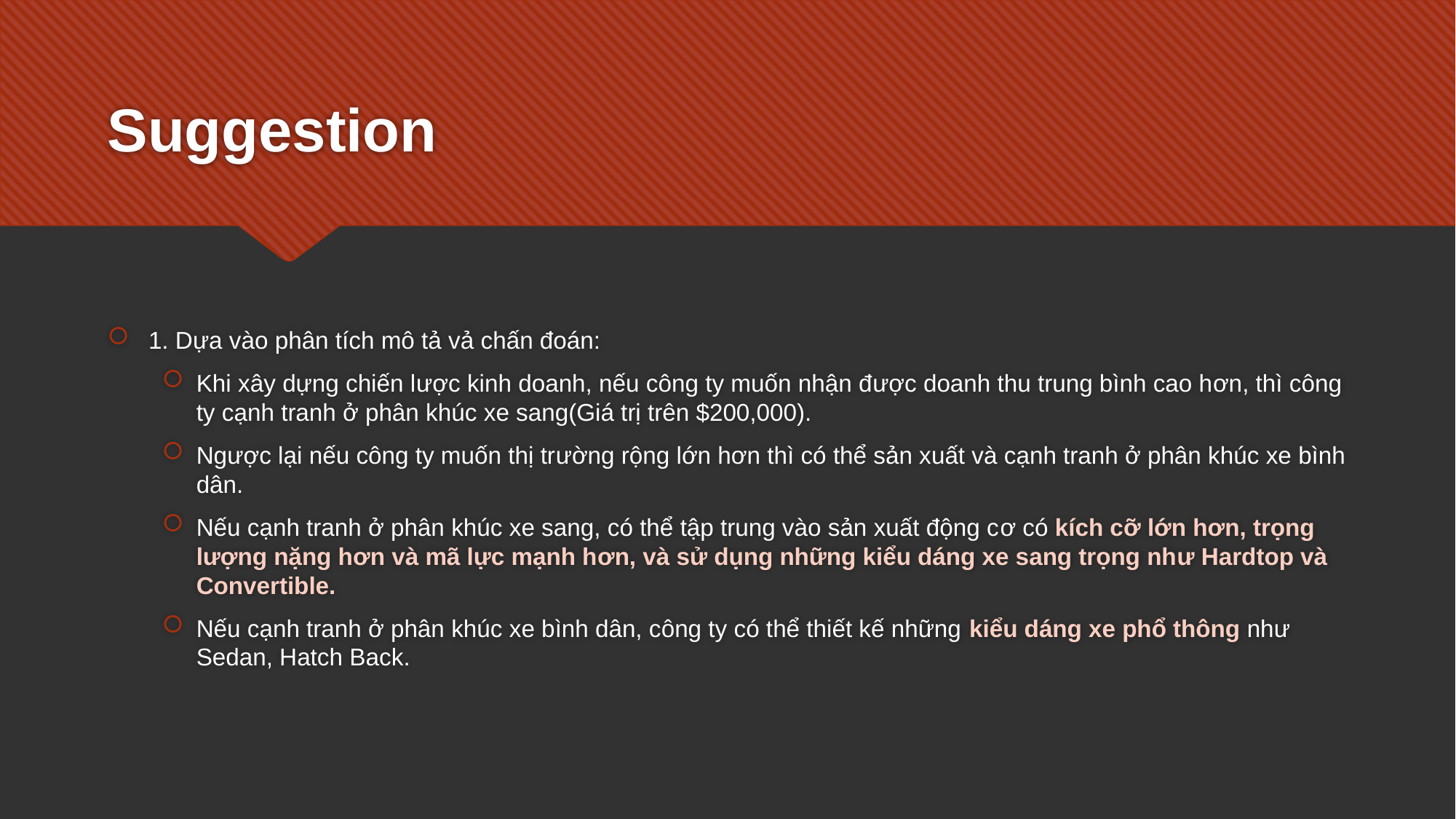

# Suggestion
1. Dựa vào phân tích mô tả vả chấn đoán:
Khi xây dựng chiến lược kinh doanh, nếu công ty muốn nhận được doanh thu trung bình cao hơn, thì công ty cạnh tranh ở phân khúc xe sang(Giá trị trên $200,000).
Ngược lại nếu công ty muốn thị trường rộng lớn hơn thì có thể sản xuất và cạnh tranh ở phân khúc xe bình dân.
Nếu cạnh tranh ở phân khúc xe sang, có thể tập trung vào sản xuất động cơ có kích cỡ lớn hơn, trọng lượng nặng hơn và mã lực mạnh hơn, và sử dụng những kiểu dáng xe sang trọng như Hardtop và Convertible.
Nếu cạnh tranh ở phân khúc xe bình dân, công ty có thể thiết kế những kiểu dáng xe phổ thông như Sedan, Hatch Back.